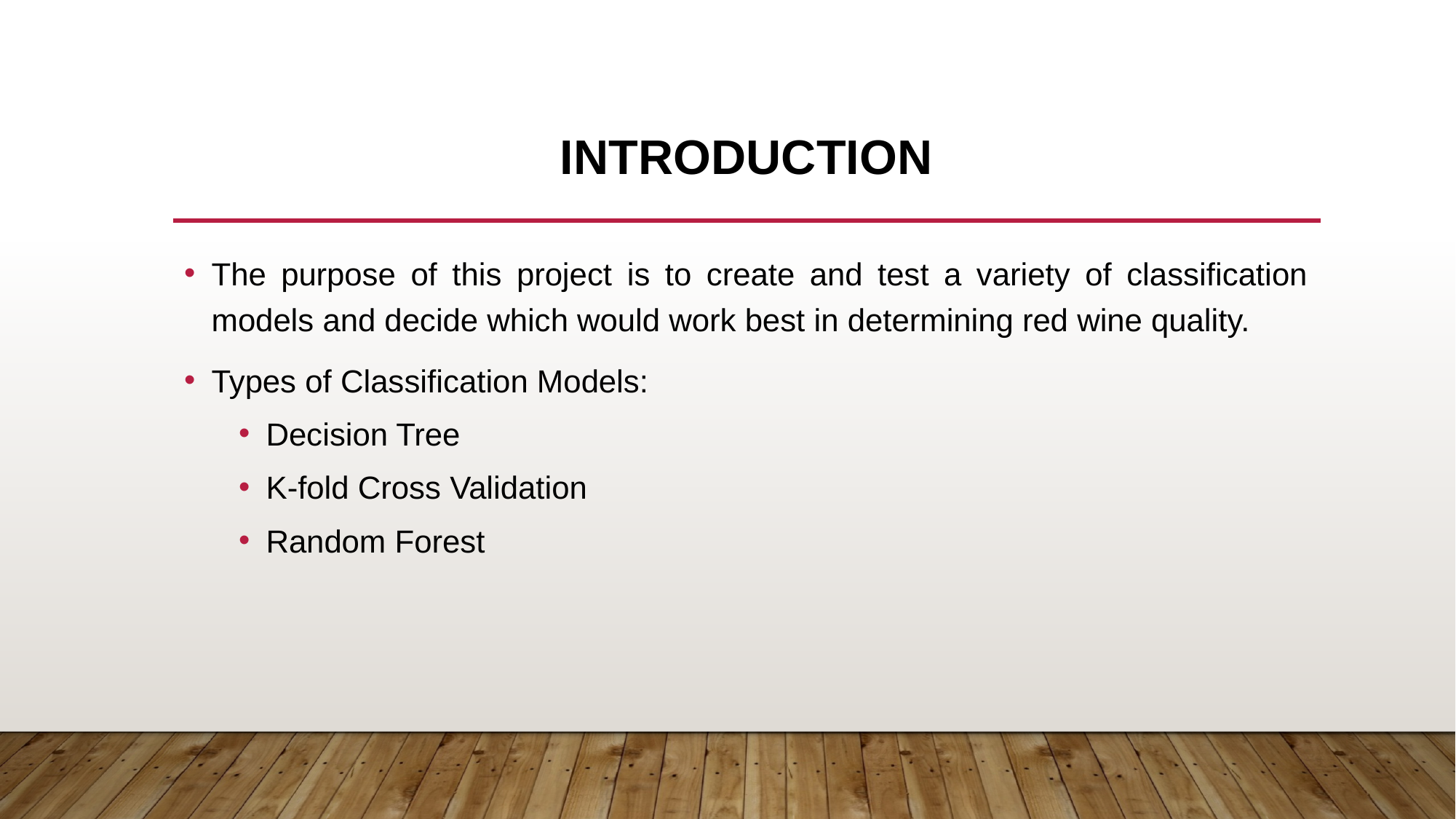

# introduction
The purpose of this project is to create and test a variety of classification models and decide which would work best in determining red wine quality.
Types of Classification Models:
Decision Tree
K-fold Cross Validation
Random Forest